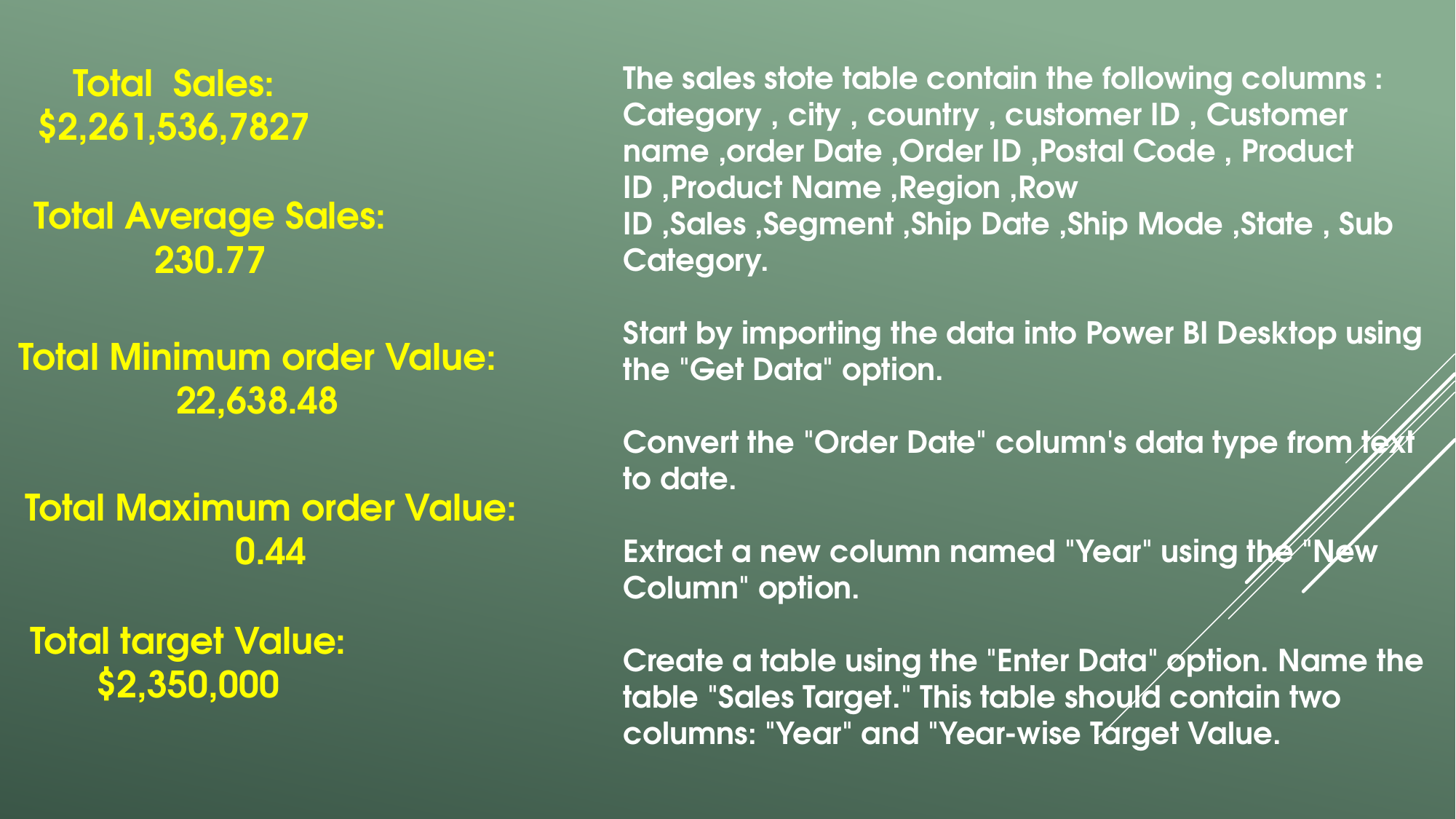

The sales stote table contain the following columns :
Category , city , country , customer ID , Customer name ,order Date ,Order ID ,Postal Code , Product ID ,Product Name ,Region ,Row ID ,Sales ,Segment ,Ship Date ,Ship Mode ,State , Sub Category.

Start by importing the data into Power BI Desktop using the "Get Data" option.

Convert the "Order Date" column's data type from text to date.

Extract a new column named "Year" using the "New Column" option.

Create a table using the "Enter Data" option. Name the table "Sales Target." This table should contain two columns: "Year" and "Year-wise Target Value.
Total  Sales:
$2,261,536,7827
Total Average Sales:
230.77
Total Minimum order Value:
22,638.48
Total Maximum order Value:
0.44
Total target Value:
$2,350,000